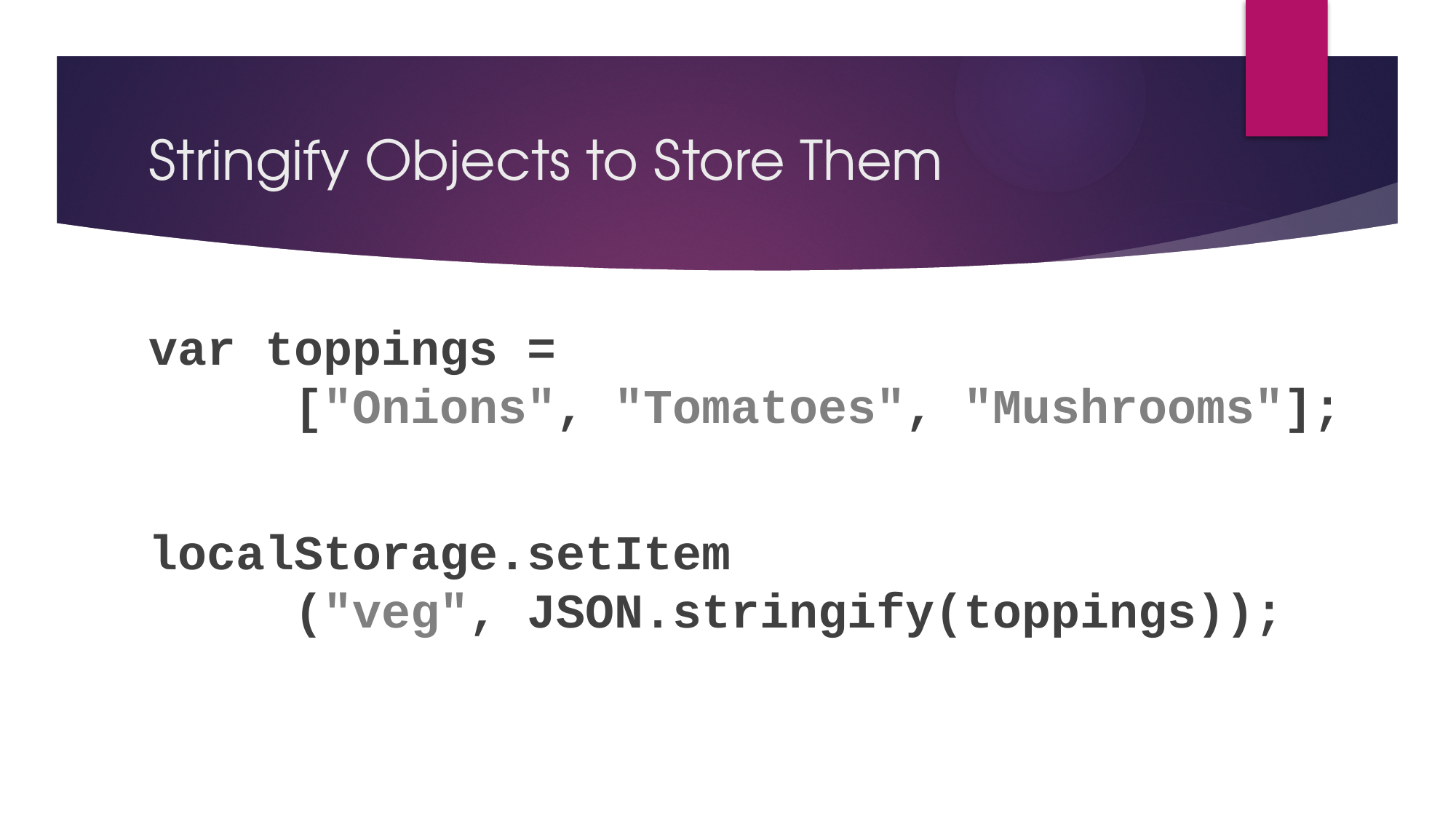

# Stringify Objects to Store Them
var toppings =
     ["Onions", "Tomatoes", "Mushrooms"];

localStorage.setItem
     ("veg", JSON.stringify(toppings));